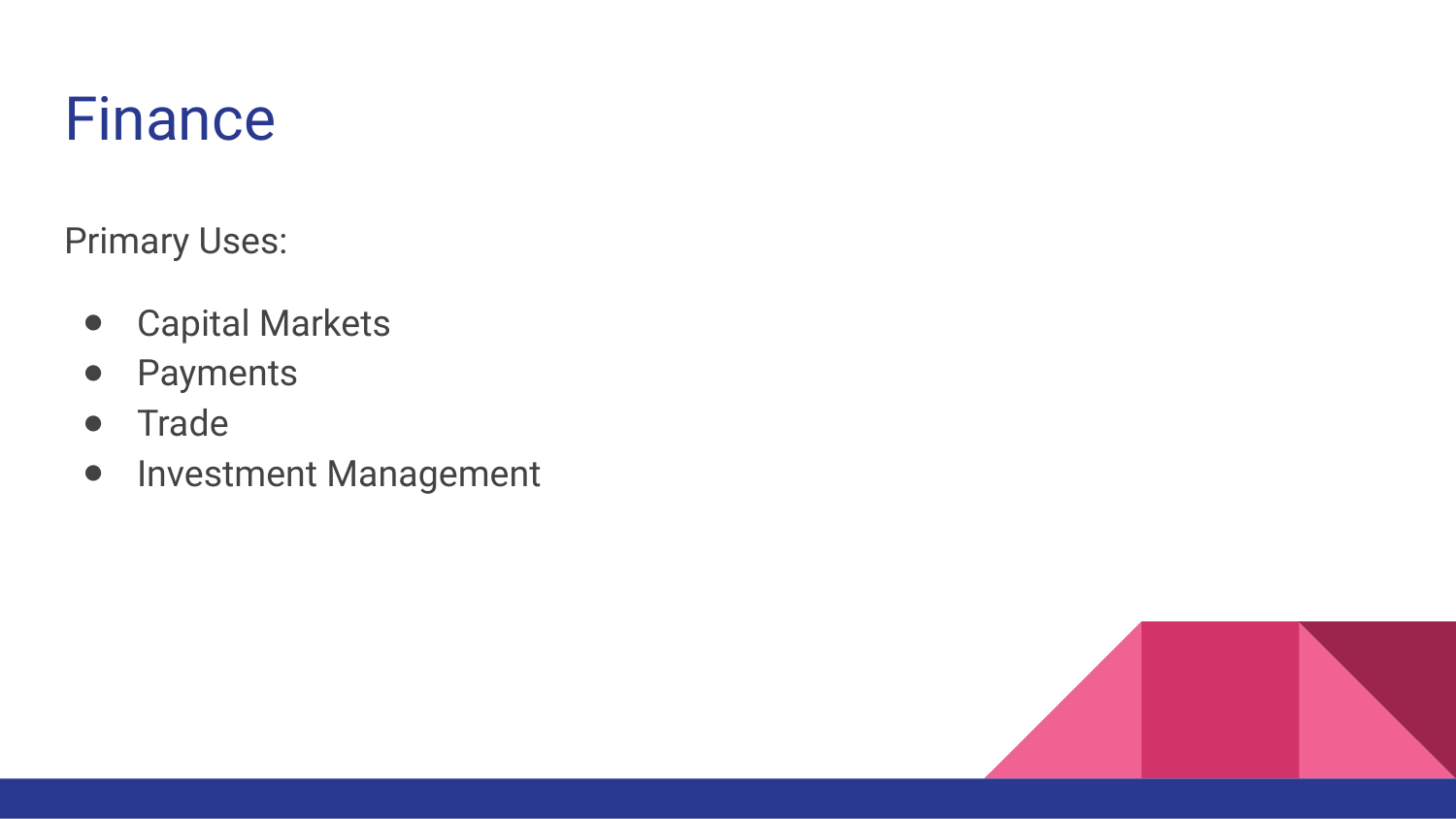

# Finance
Primary Uses:
Capital Markets
Payments
Trade
Investment Management